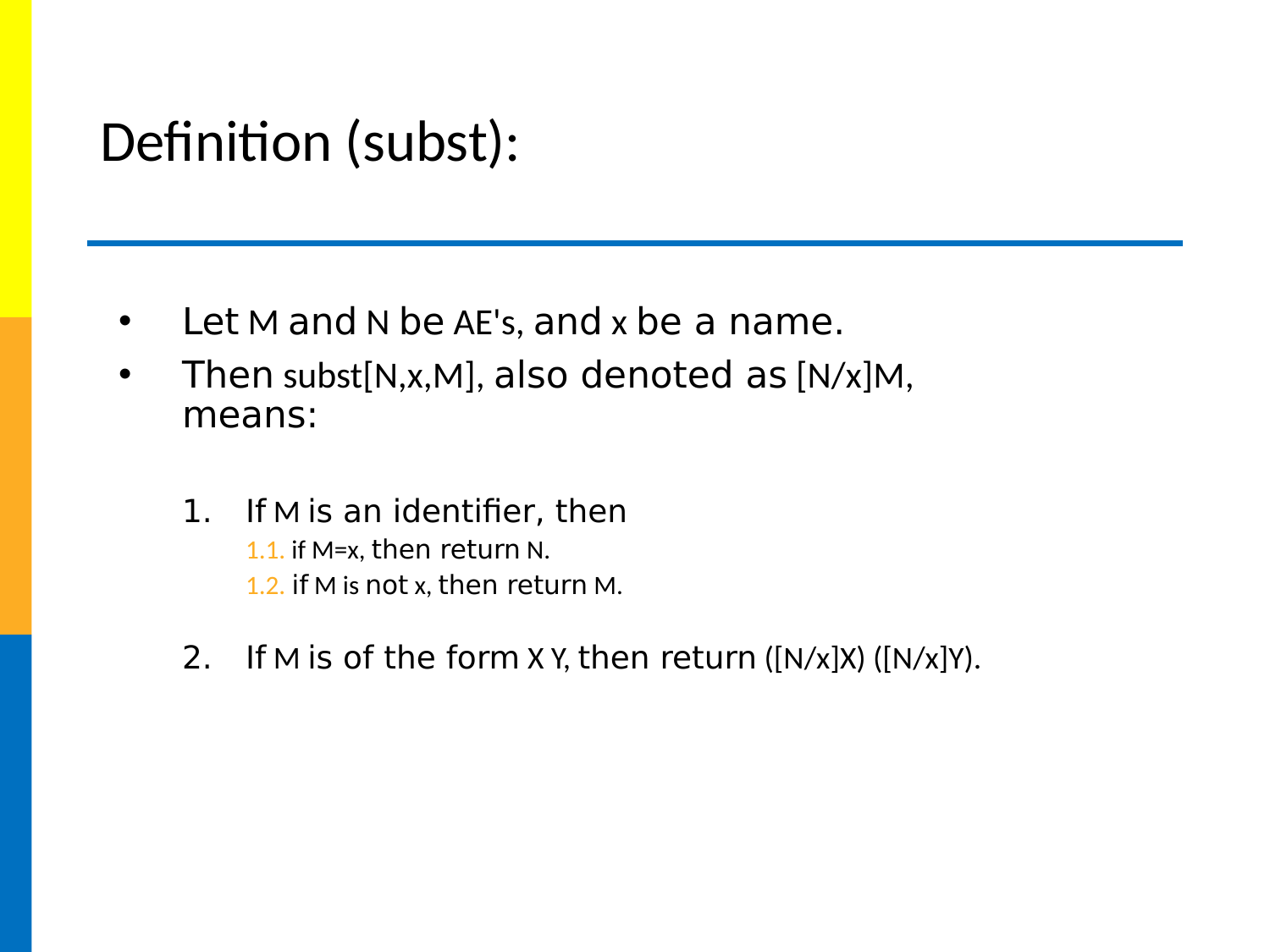

# Definition (subst):
Let M and N be AE's, and x be a name.
Then subst[N,x,M], also denoted as [N/x]M,  means:

If M is an identifier, then
1.1. if M=x, then return N.
1.2. if M is not x, then return M.

If M is of the form X Y, then return ([N/x]X) ([N/x]Y).